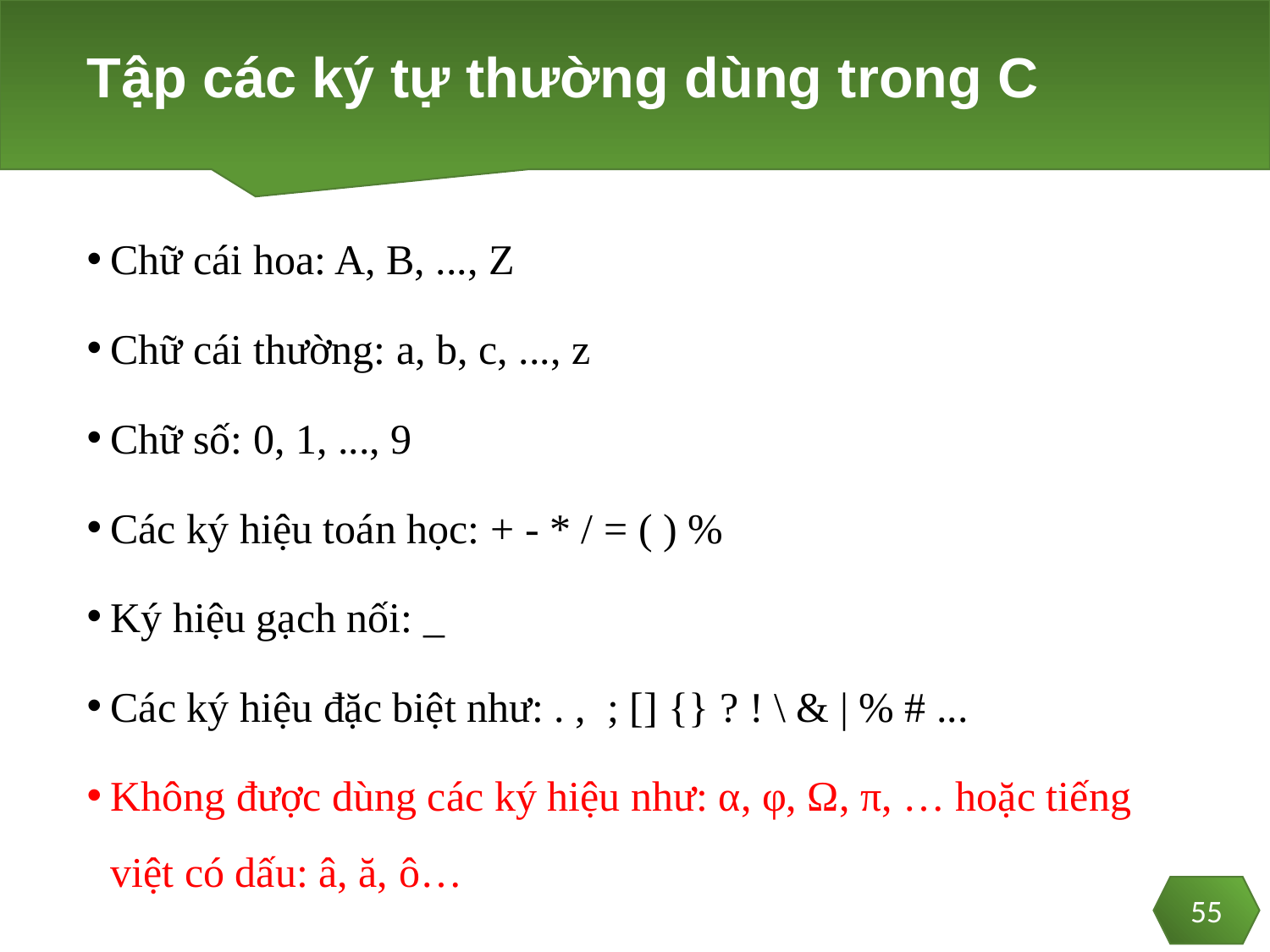

# Tập các ký tự thường dùng trong C
Chữ cái hoa: A, B, ..., Z
Chữ cái thường: a, b, c, ..., z
Chữ số: 0, 1, ..., 9
Các ký hiệu toán học: + - * / = ( ) %
Ký hiệu gạch nối: _
Các ký hiệu đặc biệt như: . ,  ; [] {} ? ! \ & | % # ...
Không được dùng các ký hiệu như: α, φ, Ω, π, … hoặc tiếng việt có dấu: â, ă, ô…

55